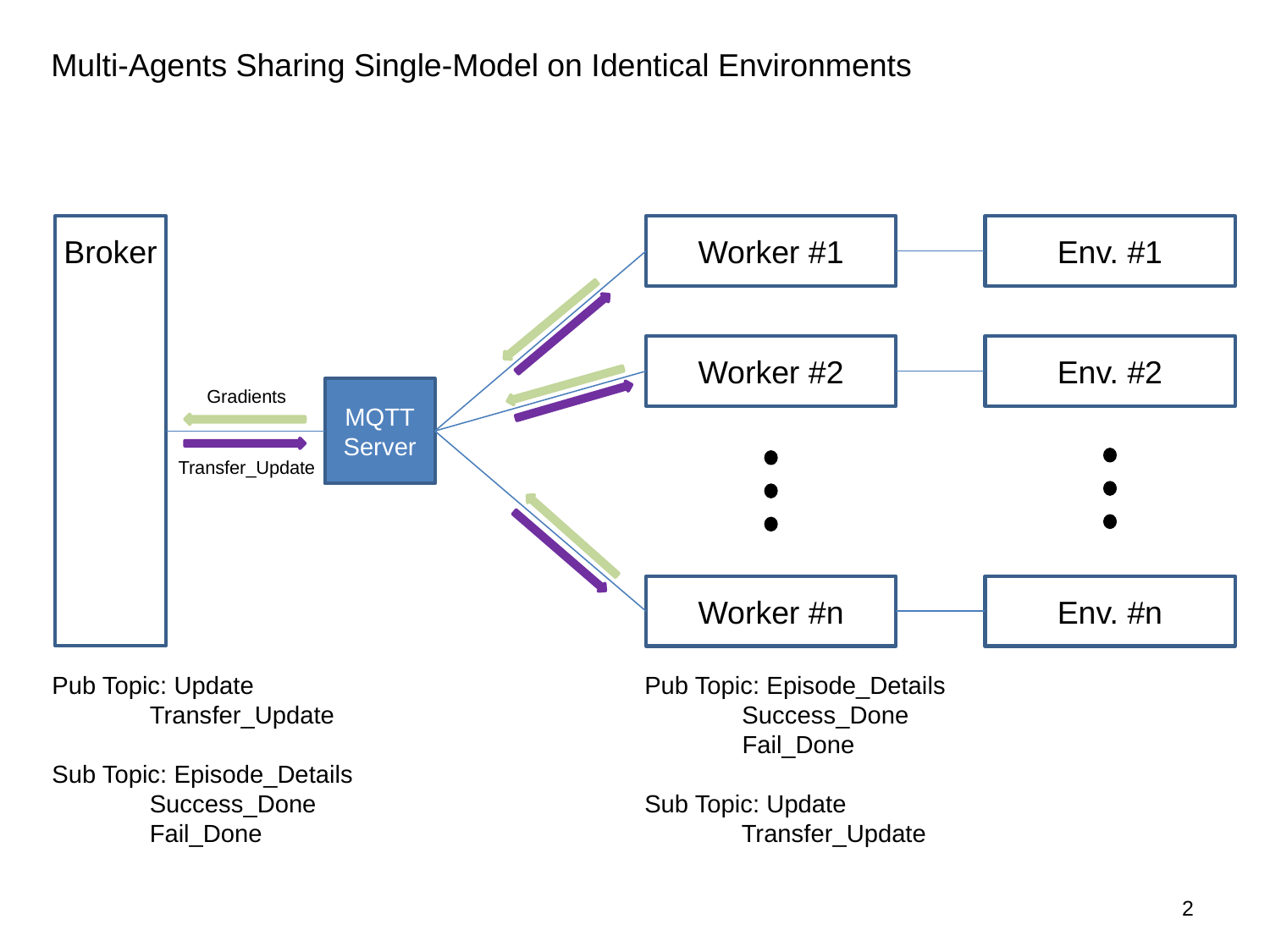

Multi-Agents Sharing Single-Model on Identical Environments

Broker
Worker #1
Env. #1

Worker #2
Env. #2
Gradients
MQTT
Server

Transfer_Update

Worker #n
Env. #n
Pub Topic: Update
              Transfer_Update

Sub Topic: Episode_Details
              Success_Done
              Fail_Done
Pub Topic: Episode_Details
              Success_Done
              Fail_Done

Sub Topic: Update
              Transfer_Update
2